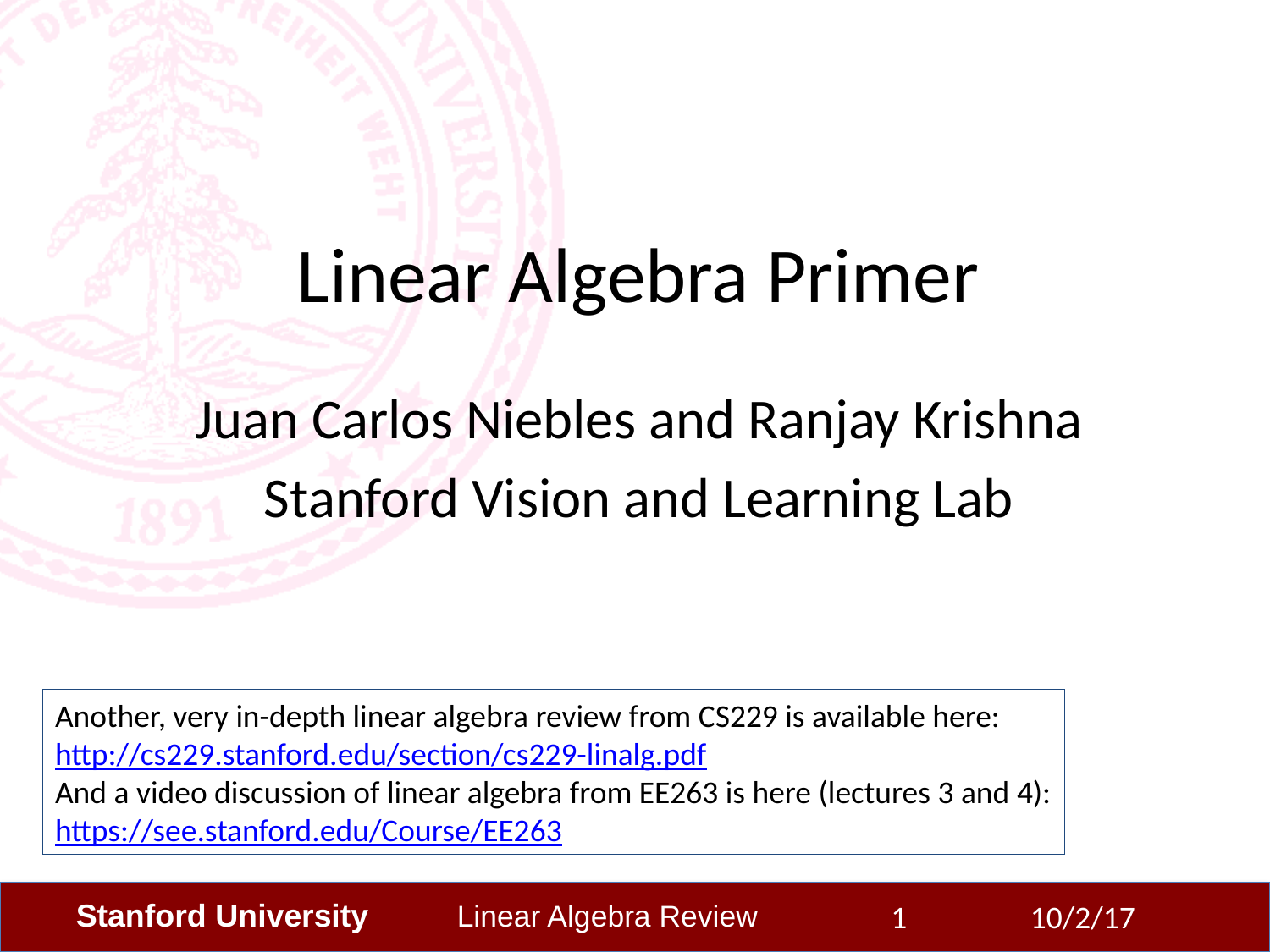

# Linear Algebra Primer
Juan Carlos Niebles and Ranjay Krishna
Stanford Vision and Learning Lab
Another, very in-depth linear algebra review from CS229 is available here:
http://cs229.stanford.edu/section/cs229-linalg.pdf
And a video discussion of linear algebra from EE263 is here (lectures 3 and 4):
https://see.stanford.edu/Course/EE263
1
10/2/17